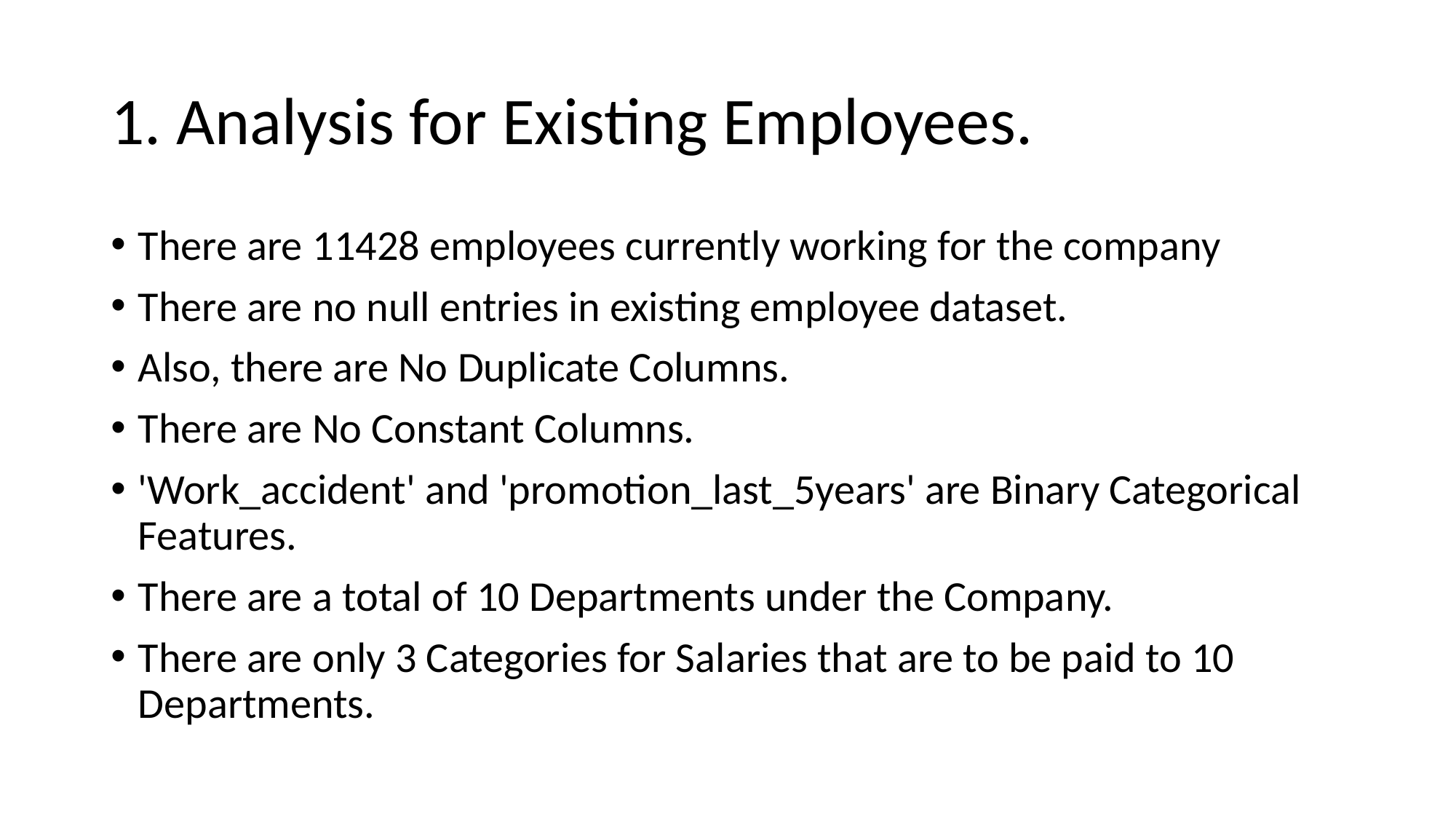

# 1. Analysis for Existing Employees.
There are 11428 employees currently working for the company
There are no null entries in existing employee dataset.
Also, there are No Duplicate Columns.
There are No Constant Columns.
'Work_accident' and 'promotion_last_5years' are Binary Categorical Features.
There are a total of 10 Departments under the Company.
There are only 3 Categories for Salaries that are to be paid to 10 Departments.